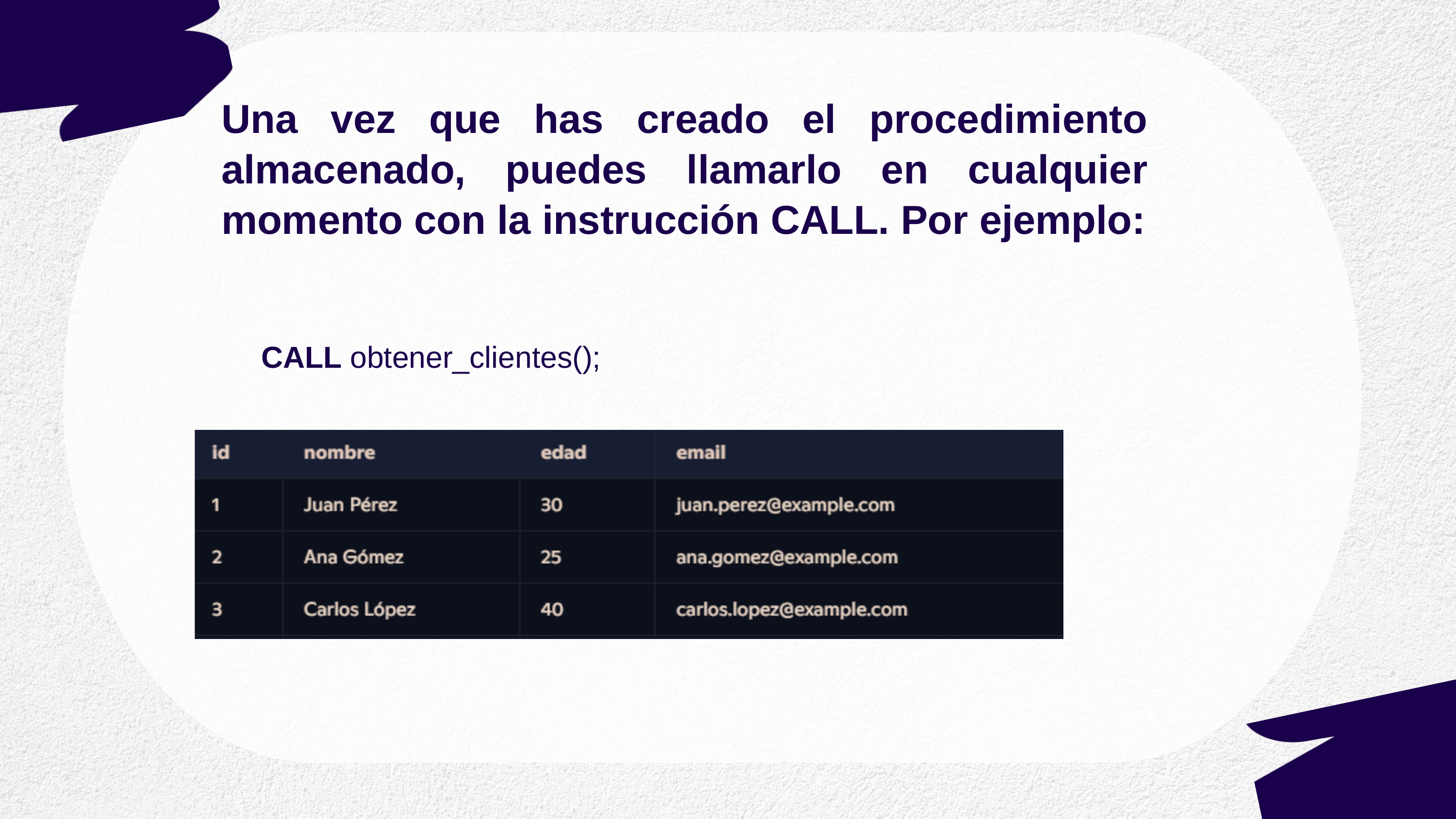

Una vez que has creado el procedimiento almacenado, puedes llamarlo en cualquier momento con la instrucción CALL. Por ejemplo:
CALL obtener_clientes();